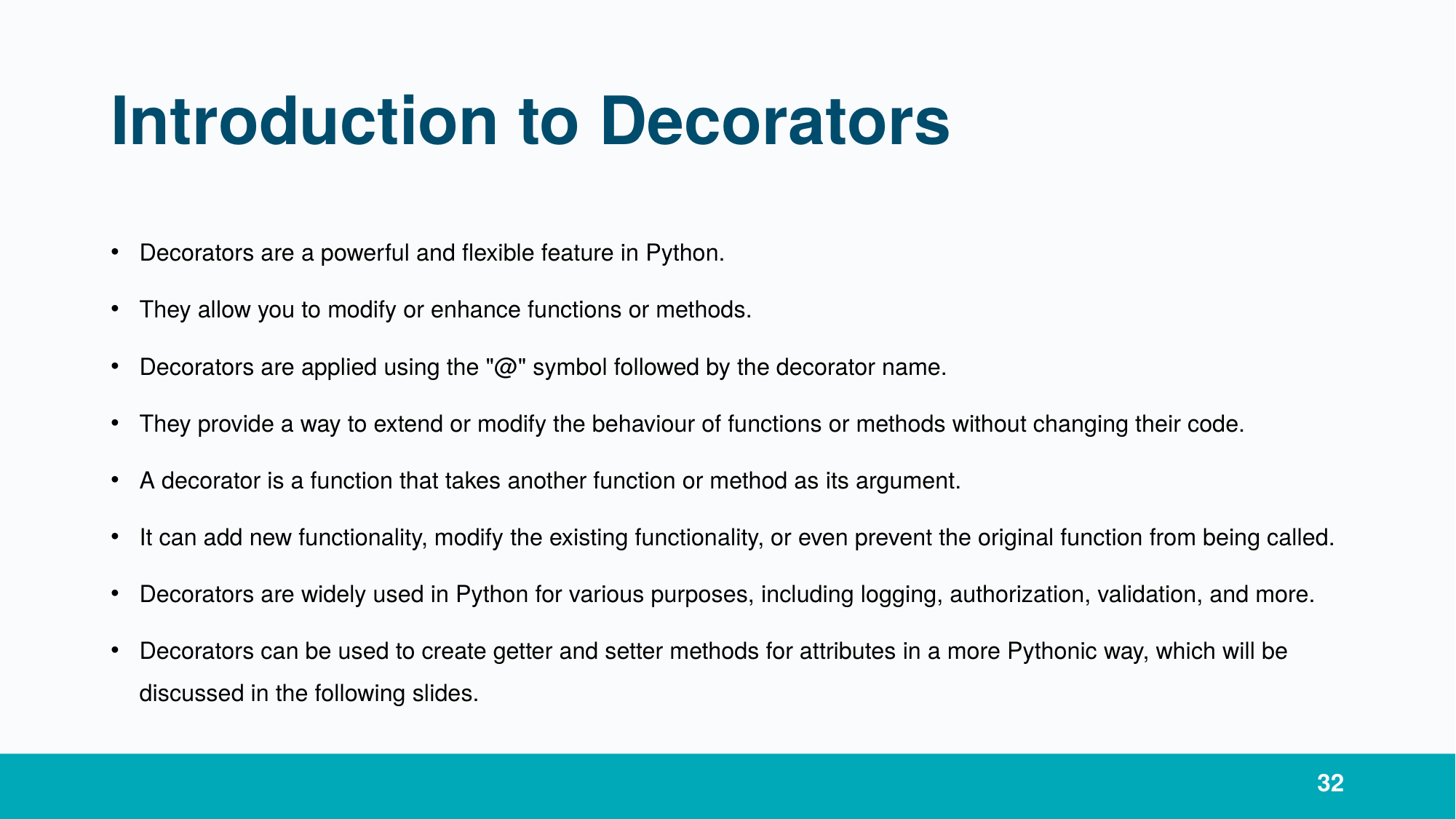

# Introduction to Decorators
Decorators are a powerful and flexible feature in Python.
They allow you to modify or enhance functions or methods.
Decorators are applied using the "@" symbol followed by the decorator name.
They provide a way to extend or modify the behaviour of functions or methods without changing their code.
A decorator is a function that takes another function or method as its argument.
It can add new functionality, modify the existing functionality, or even prevent the original function from being called.
Decorators are widely used in Python for various purposes, including logging, authorization, validation, and more.
Decorators can be used to create getter and setter methods for attributes in a more Pythonic way, which will be discussed in the following slides.
32